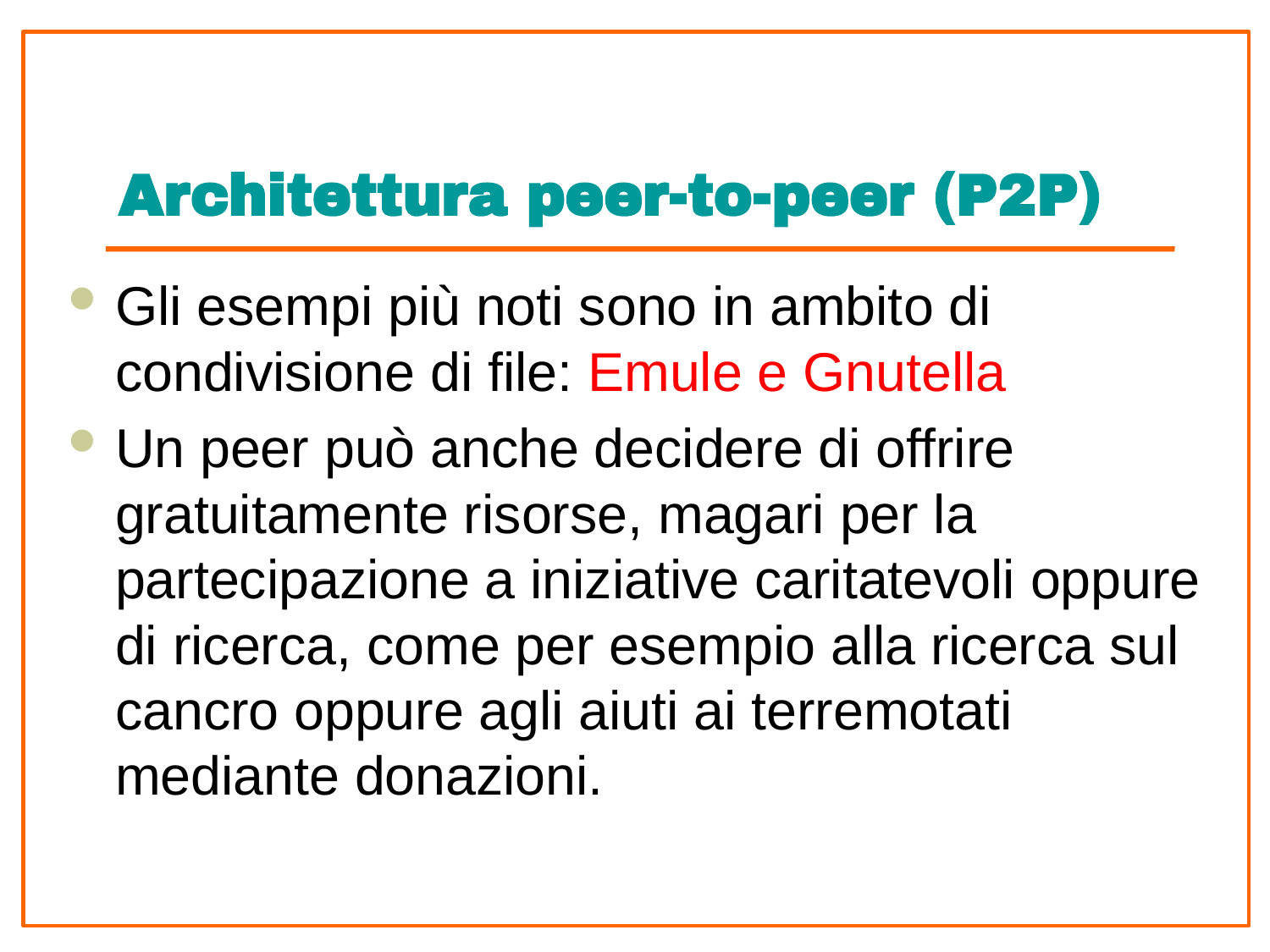

# Architettura peer-to-peer (P2P)
Gli esempi più noti sono in ambito di condivisione di file: Emule e Gnutella
Un peer può anche decidere di offrire gratuitamente risorse, magari per la partecipazione a iniziative caritatevoli oppure di ricerca, come per esempio alla ricerca sul cancro oppure agli aiuti ai terremotati mediante donazioni.